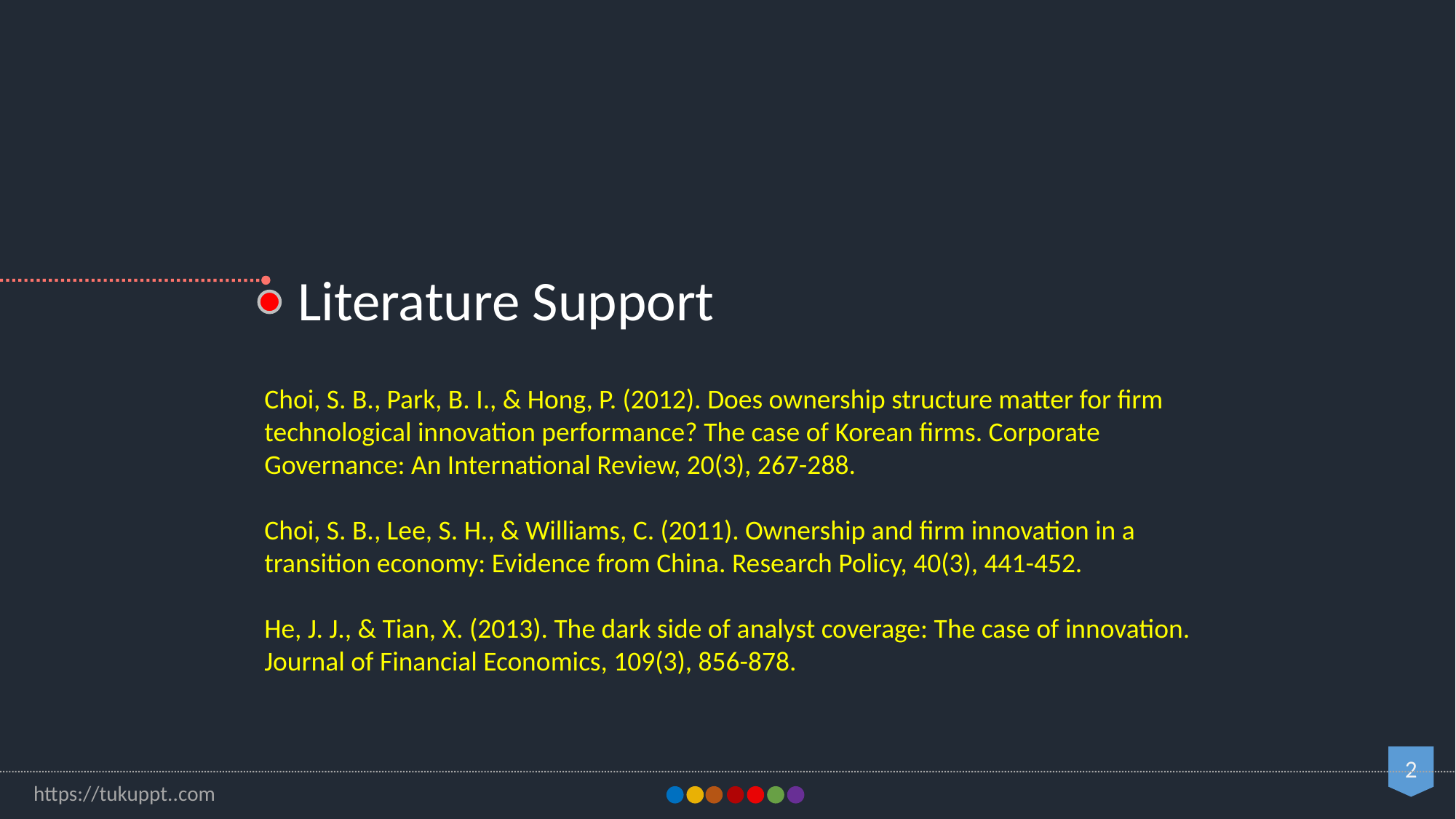

Literature Support

Choi, S. B., Park, B. I., & Hong, P. (2012). Does ownership structure matter for firm technological innovation performance? The case of Korean firms. Corporate Governance: An International Review, 20(3), 267-288.

Choi, S. B., Lee, S. H., & Williams, C. (2011). Ownership and firm innovation in a transition economy: Evidence from China. Research Policy, 40(3), 441-452.

He, J. J., & Tian, X. (2013). The dark side of analyst coverage: The case of innovation. Journal of Financial Economics, 109(3), 856-878.

2

https://tukuppt..com